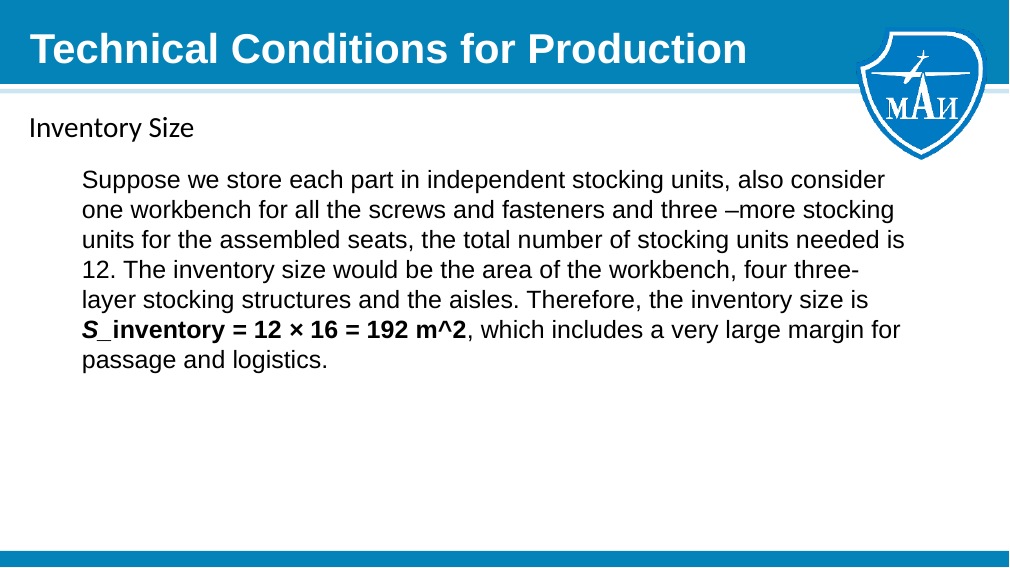

# Technical Conditions for Production
Inventory Size
Suppose we store each part in independent stocking units, also consider one workbench for all the screws and fasteners and three –more stocking units for the assembled seats, the total number of stocking units needed is 12. The inventory size would be the area of the workbench, four three-layer stocking structures and the aisles. Therefore, the inventory size is S_inventory = 12 × 16 = 192 m^2, which includes a very large margin for passage and logistics.